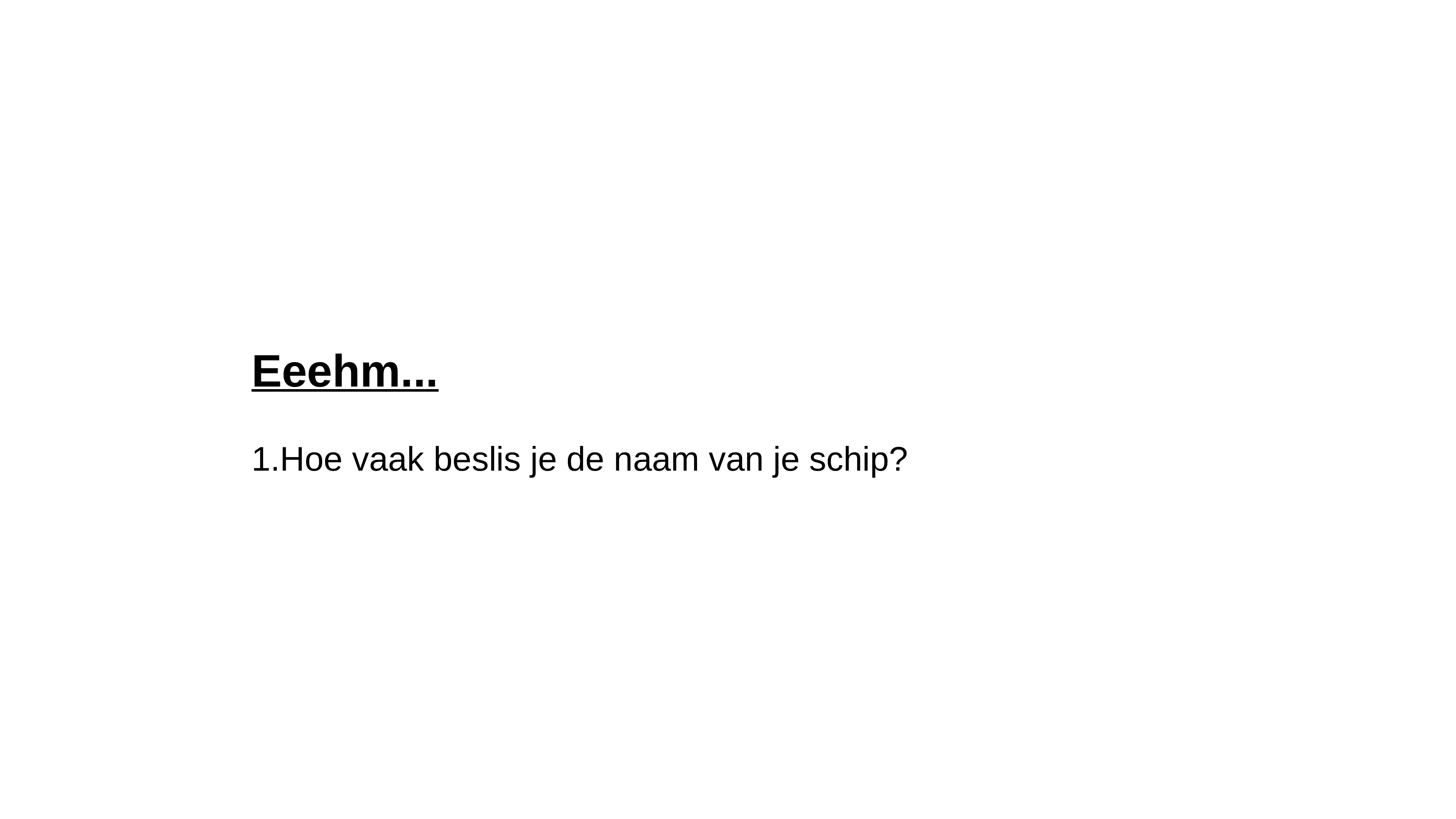

Eeehm...

Hoe vaak beslis je de naam van je schip?